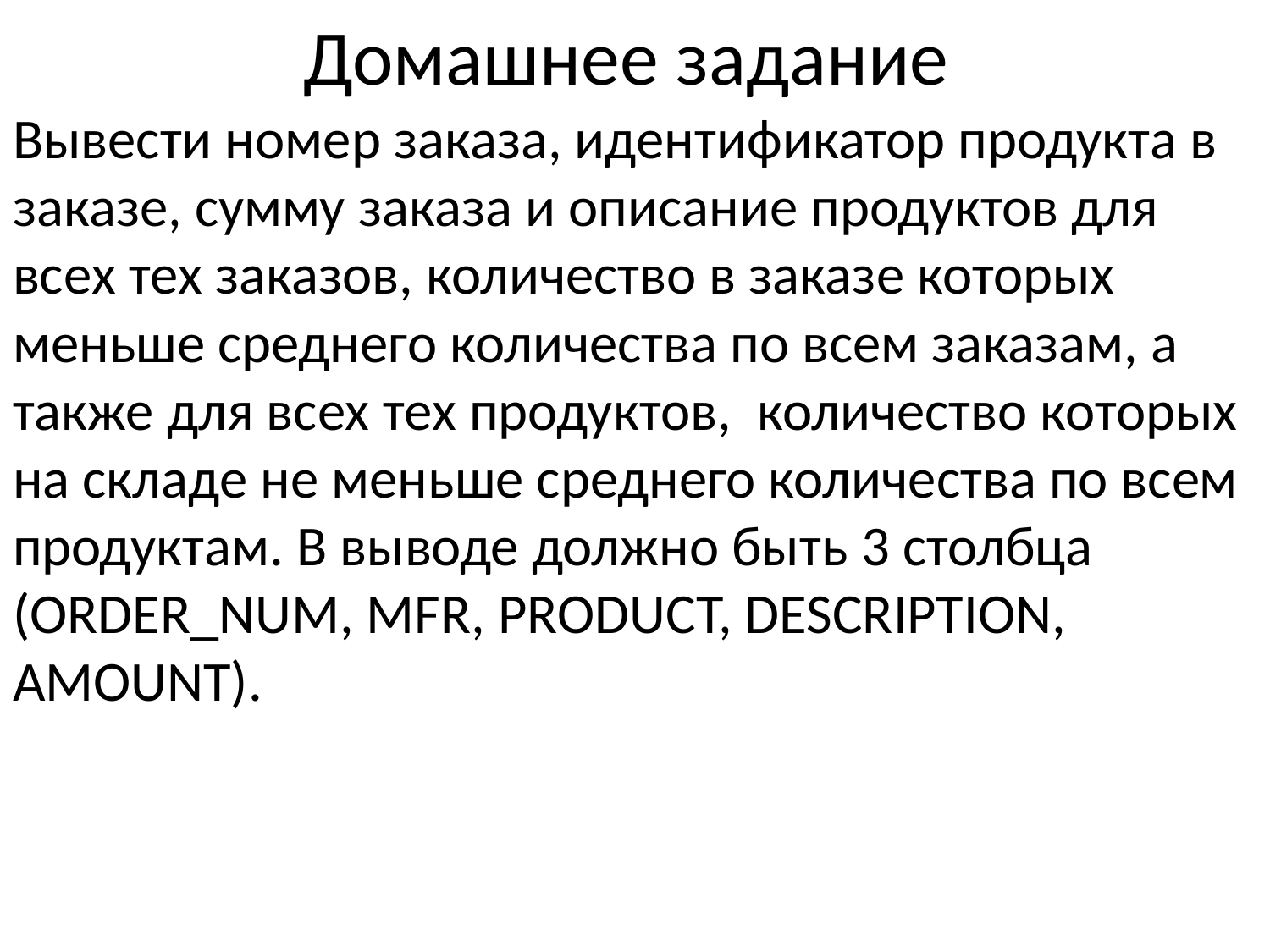

# Домашнее задание
Вывести номер заказа, идентификатор продукта в заказе, сумму заказа и описание продуктов для всех тех заказов, количество в заказе которых меньше среднего количества по всем заказам, а также для всех тех продуктов,  количество которых на складе не меньше среднего количества по всем продуктам. В выводе должно быть 3 столбца (ORDER_NUM, MFR, PRODUCT, DESCRIPTION, AMOUNT).